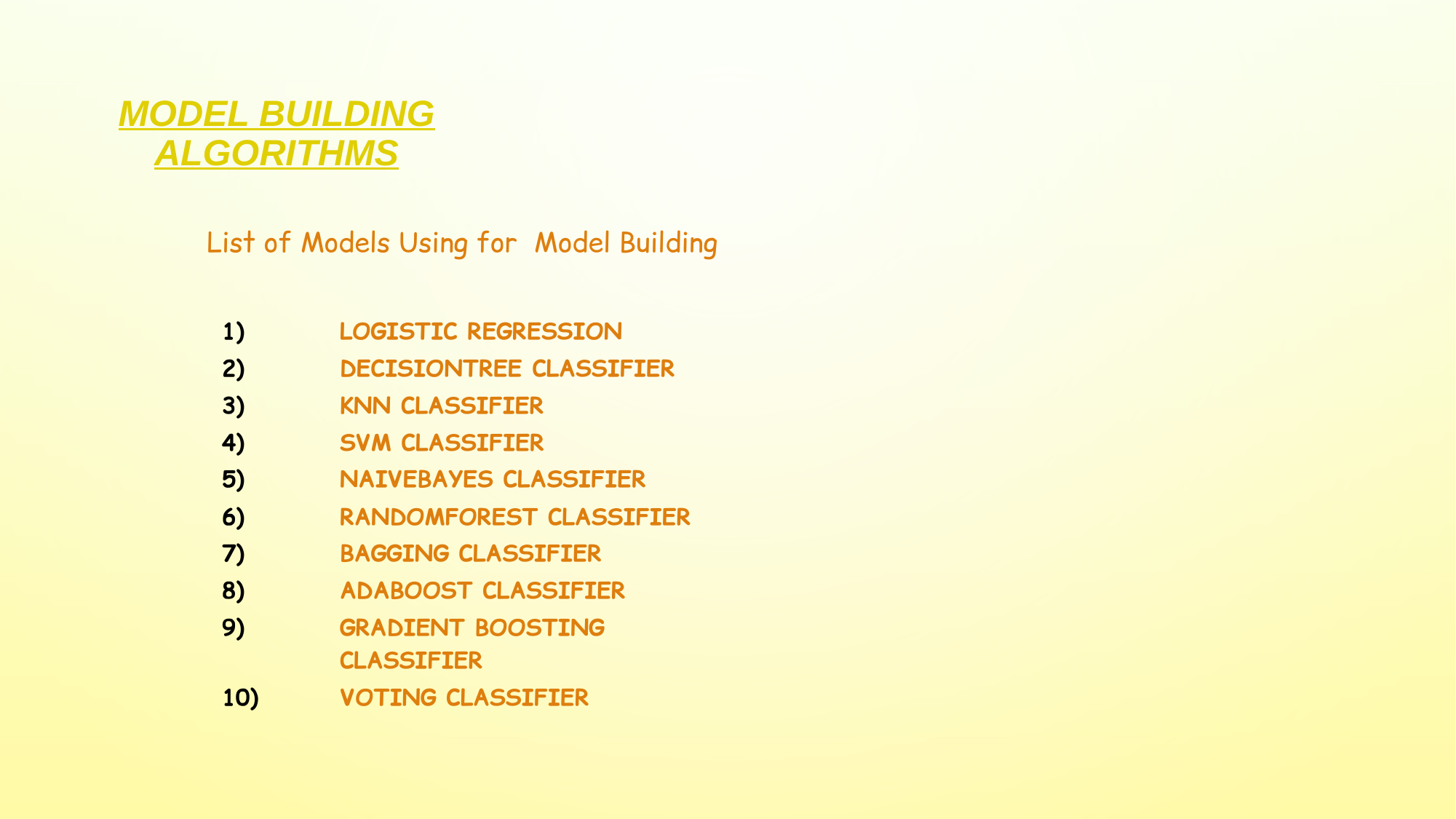

# Model Building Algorithms
List of Models Using for  Model Building

Logistic Regression
DecisionTree Classifier
KNN Classifier
SVM Classifier
NaiveBayes Classifier
RandomForest Classifier
Bagging Classifier
AdaBoost Classifier
Gradient Boosting Classifier
Voting Classifier